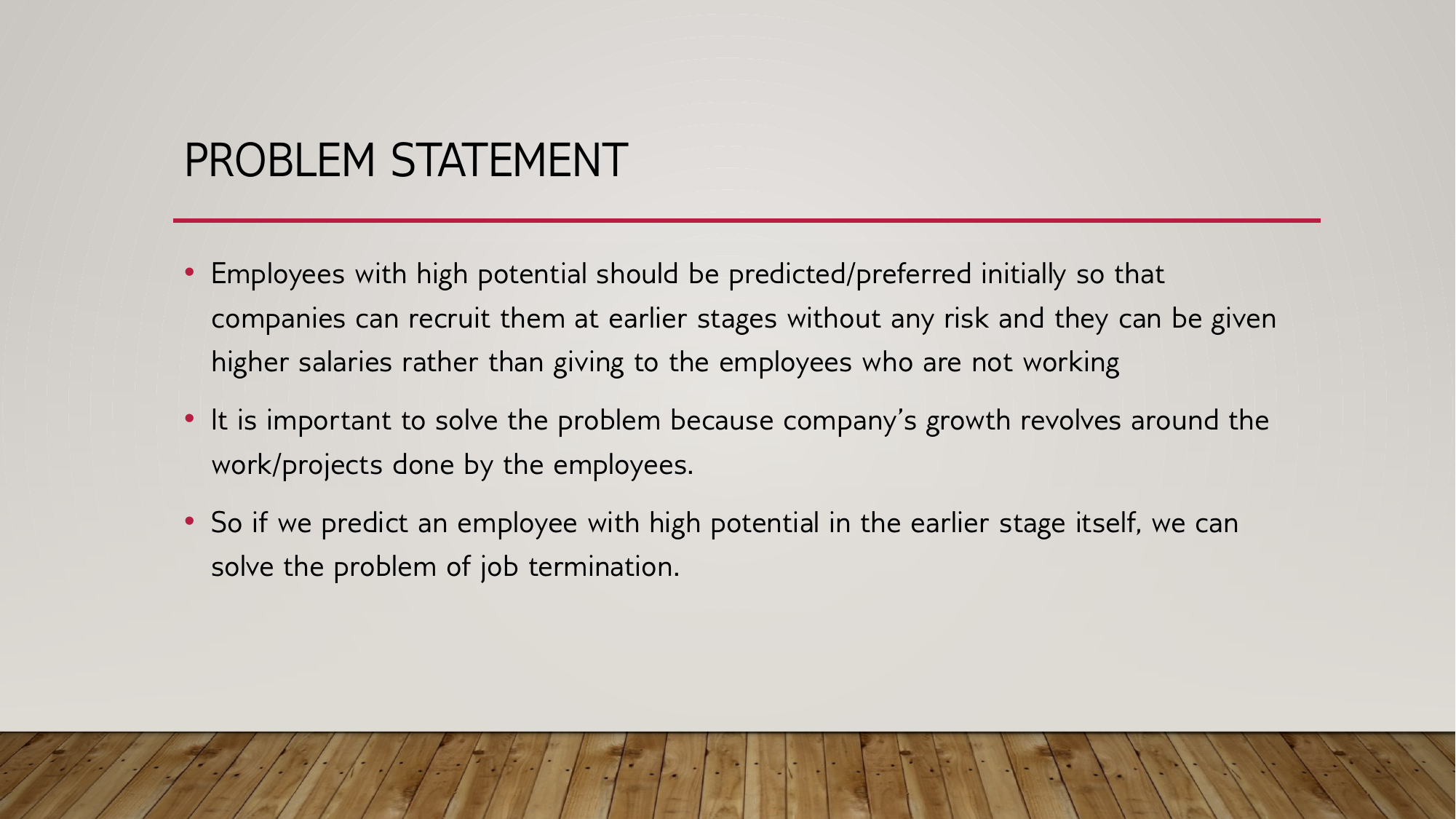

# Problem statement
Employees with high potential should be predicted/preferred initially so that companies can recruit them at earlier stages without any risk and they can be given higher salaries rather than giving to the employees who are not working
It is important to solve the problem because company’s growth revolves around the work/projects done by the employees.
So if we predict an employee with high potential in the earlier stage itself, we can solve the problem of job termination.